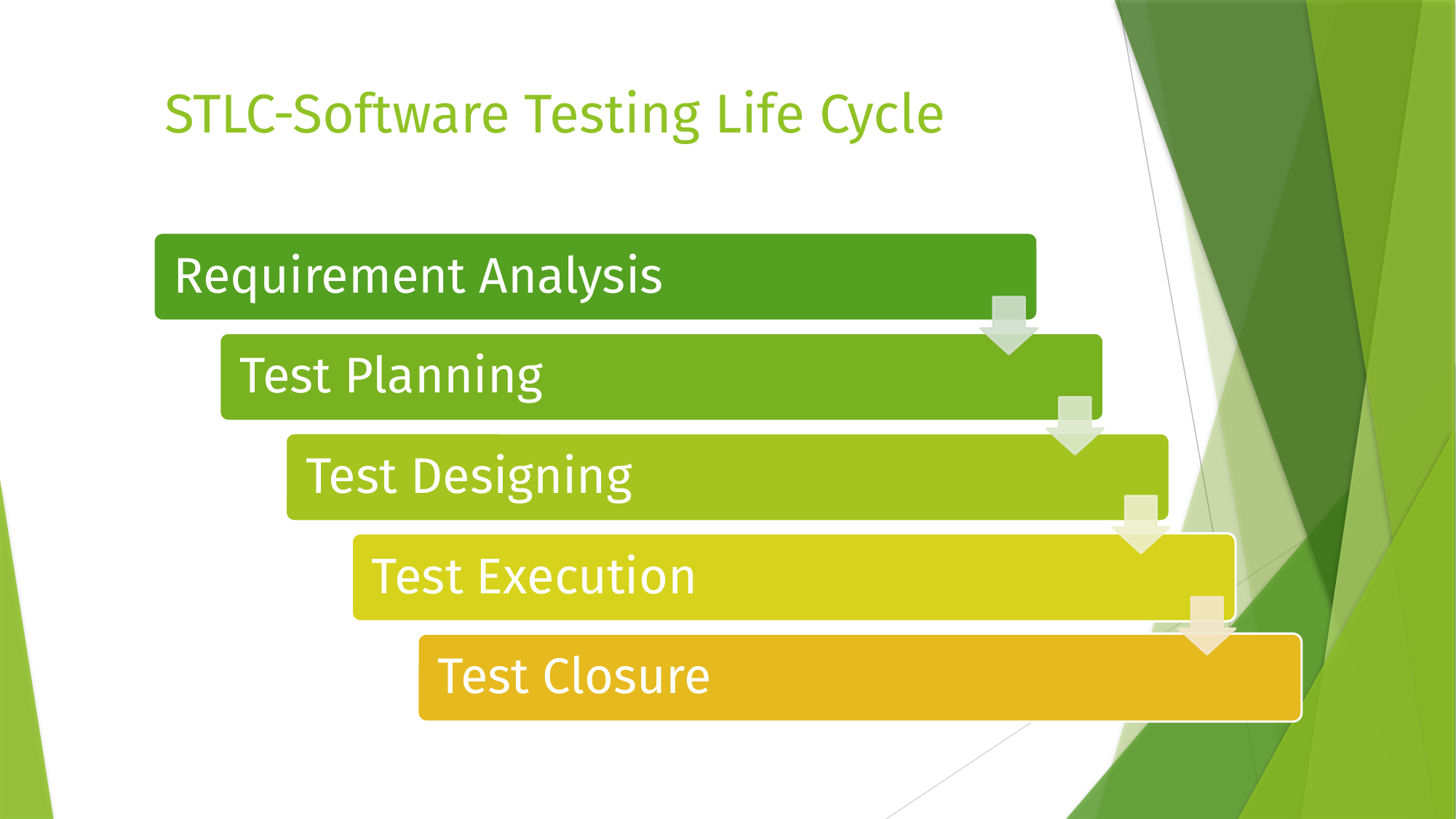

# STLC-Software Testing Life Cycle
Requirement Analysis
Test Planning
Test Designing
Test Execution
Test Closure